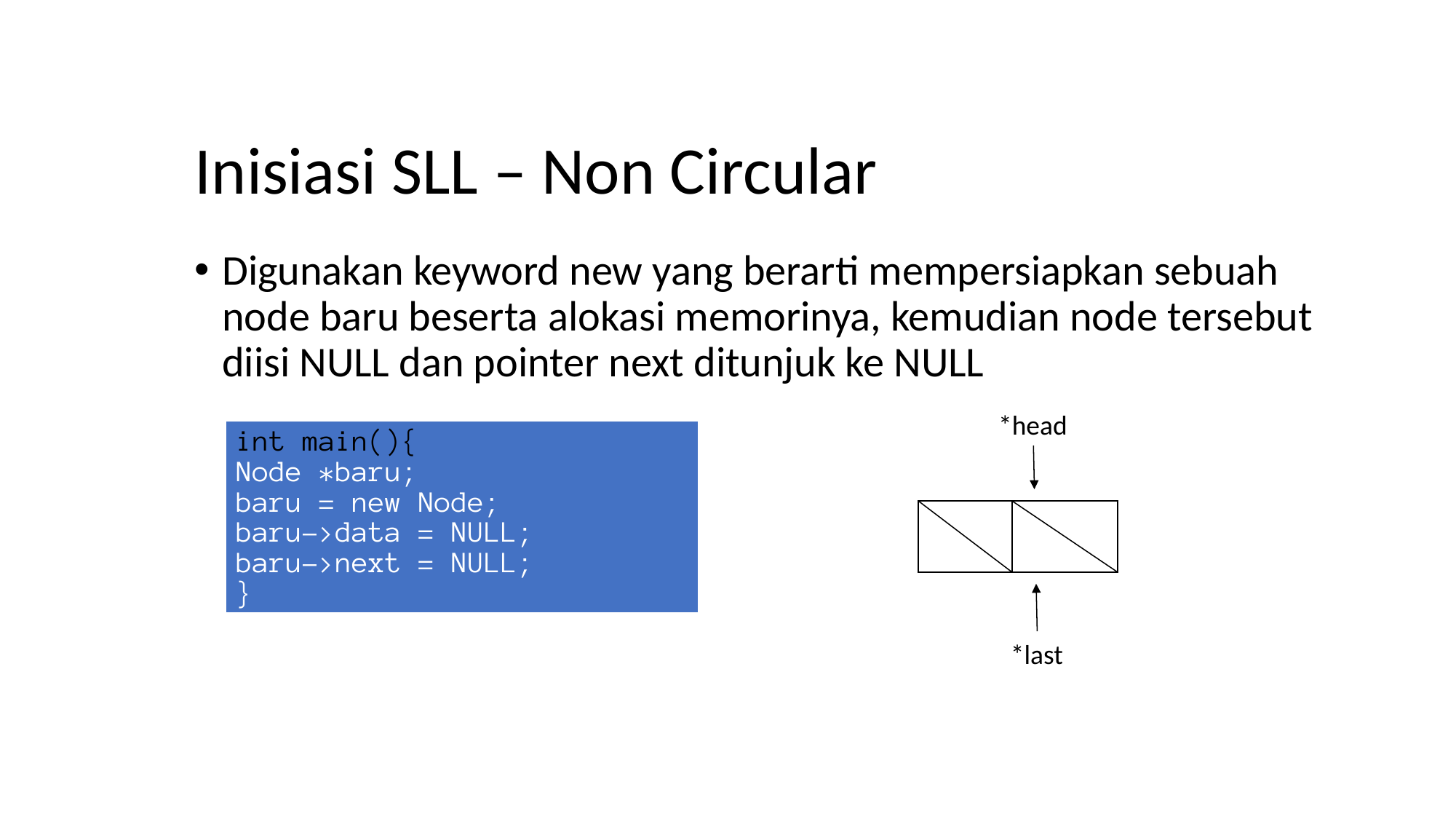

# Inisiasi SLL – Non Circular
Digunakan keyword new yang berarti mempersiapkan sebuah node baru beserta alokasi memorinya, kemudian node tersebut diisi NULL dan pointer next ditunjuk ke NULL

*head

*last
| int main(){ Node \*baru; baru = new Node; baru->data = NULL; baru->next = NULL; } |
| --- |